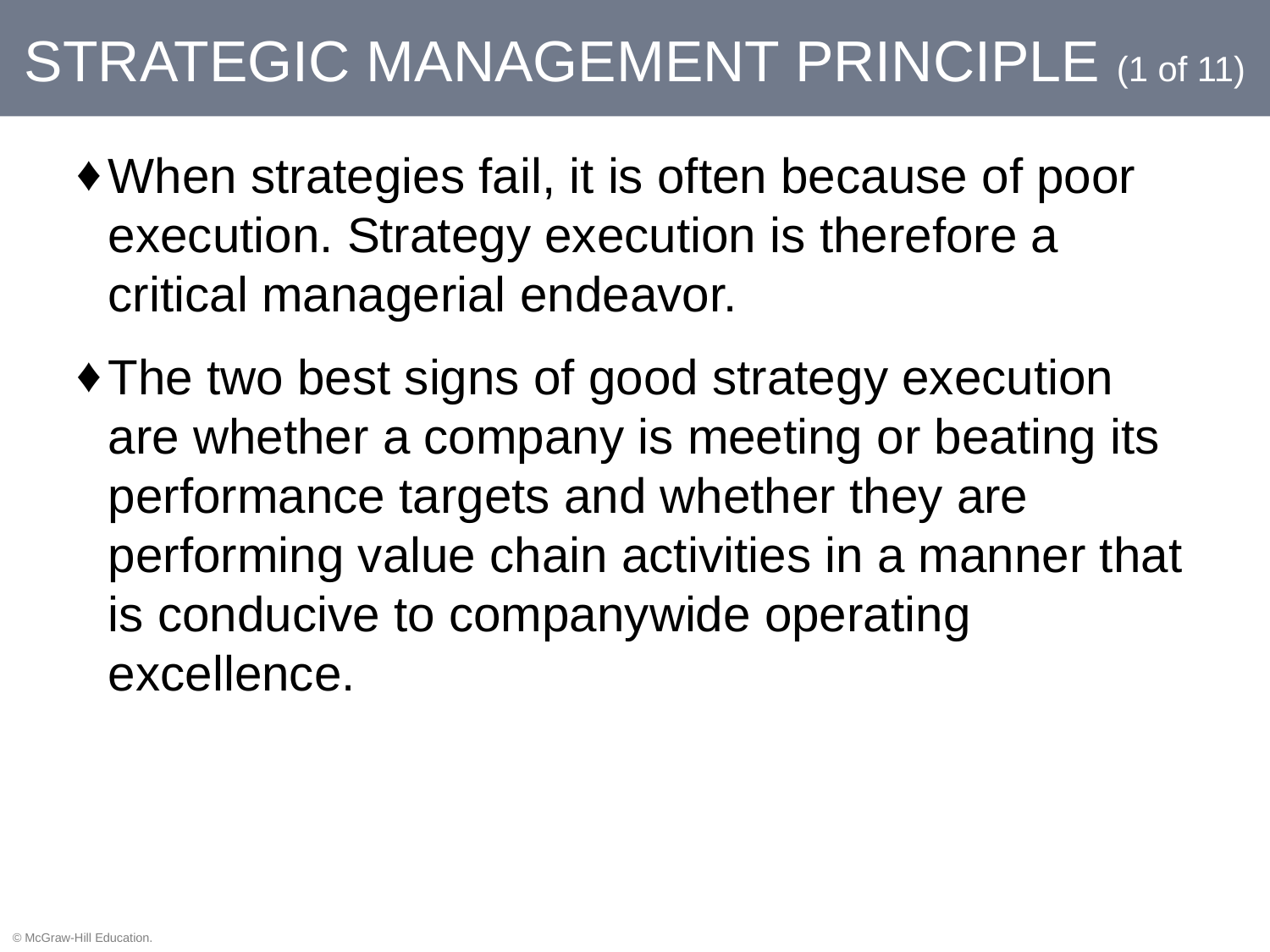

# Strategic Management Principle (1 of 11)
When strategies fail, it is often because of poor execution. Strategy execution is therefore a critical managerial endeavor.
The two best signs of good strategy execution are whether a company is meeting or beating its performance targets and whether they are performing value chain activities in a manner that is conducive to companywide operating excellence.